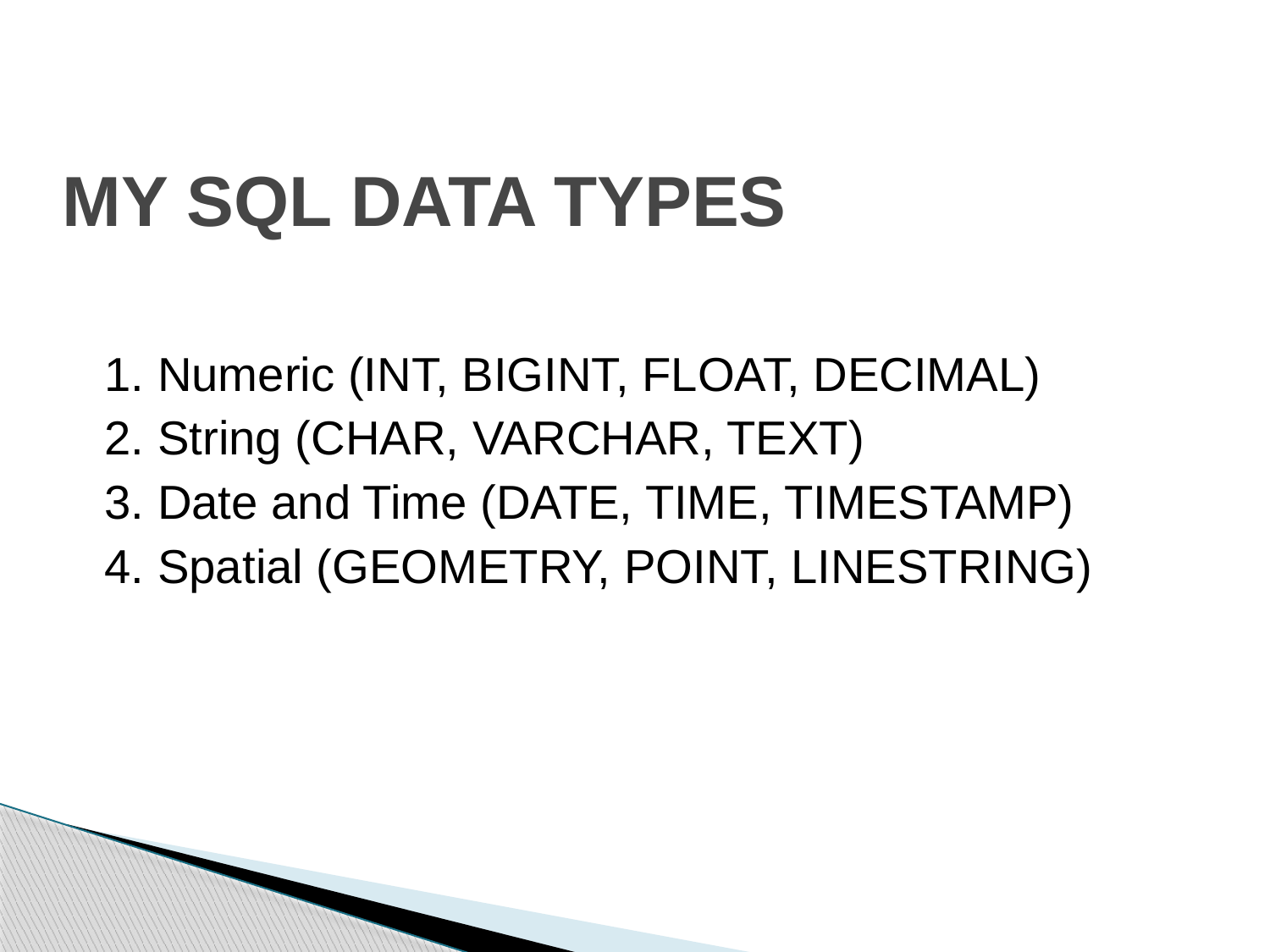

# MY SQL DATA TYPES
 1. Numeric (INT, BIGINT, FLOAT, DECIMAL)
 2. String (CHAR, VARCHAR, TEXT)
 3. Date and Time (DATE, TIME, TIMESTAMP)
 4. Spatial (GEOMETRY, POINT, LINESTRING)